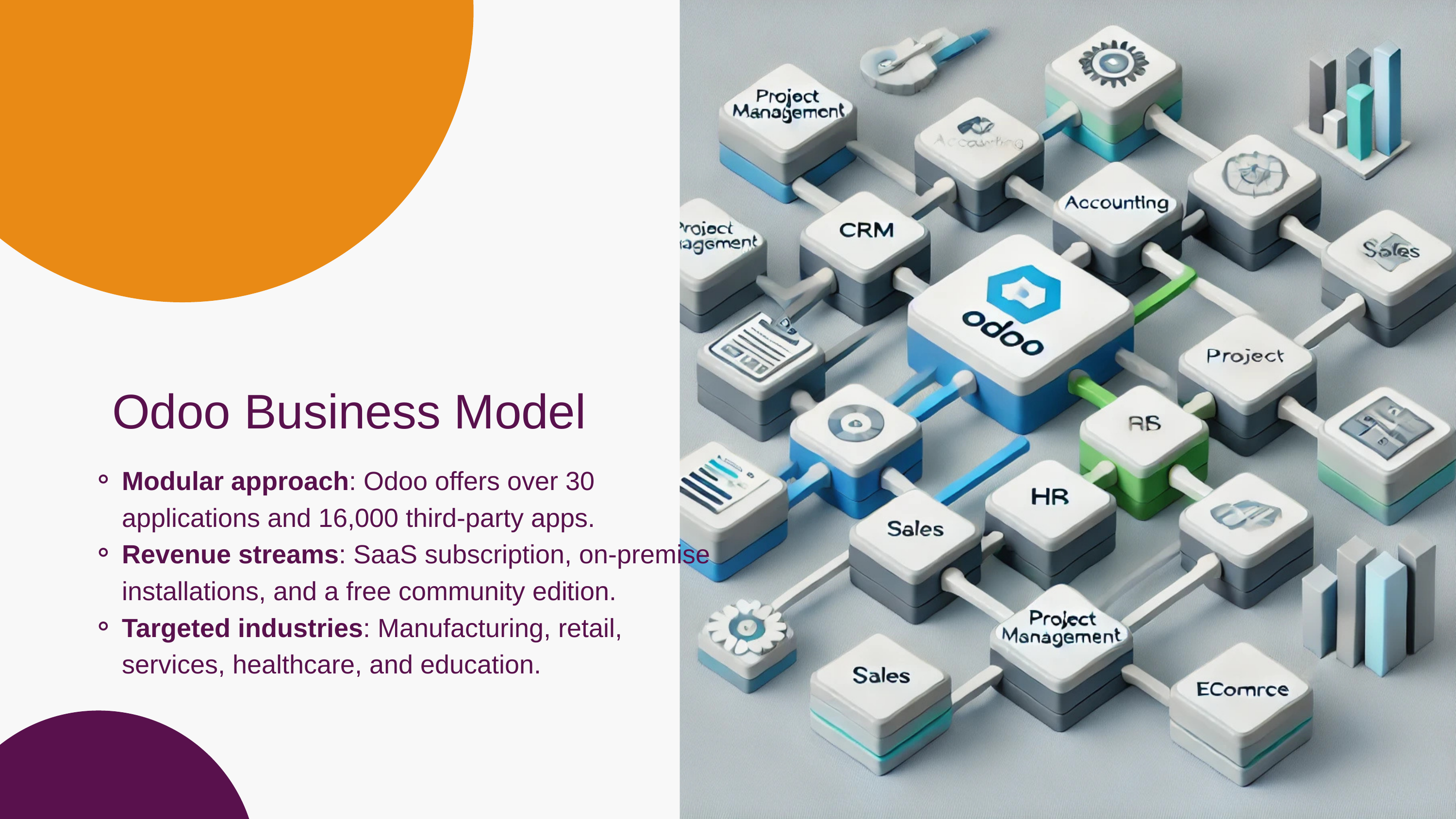

Odoo Business Model
Modular approach: Odoo offers over 30 applications and 16,000 third-party apps.
Revenue streams: SaaS subscription, on-premise installations, and a free community edition.
Targeted industries: Manufacturing, retail, services, healthcare, and education.